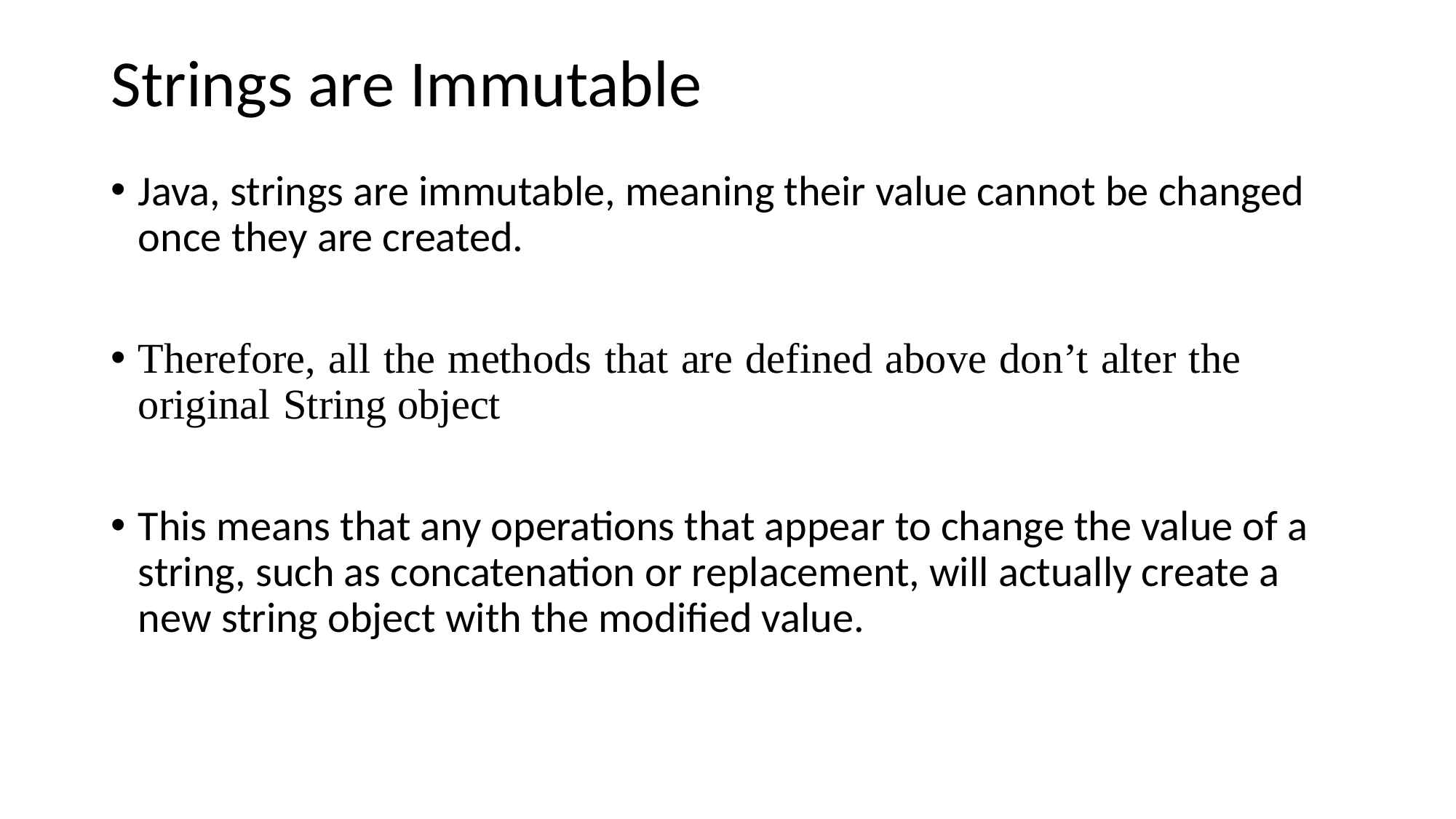

# Strings are Immutable
Java, strings are immutable, meaning their value cannot be changed once they are created.

Therefore, all the methods that are defined above don’t alter the original String object

This means that any operations that appear to change the value of a string, such as concatenation or replacement, will actually create a new string object with the modified value.